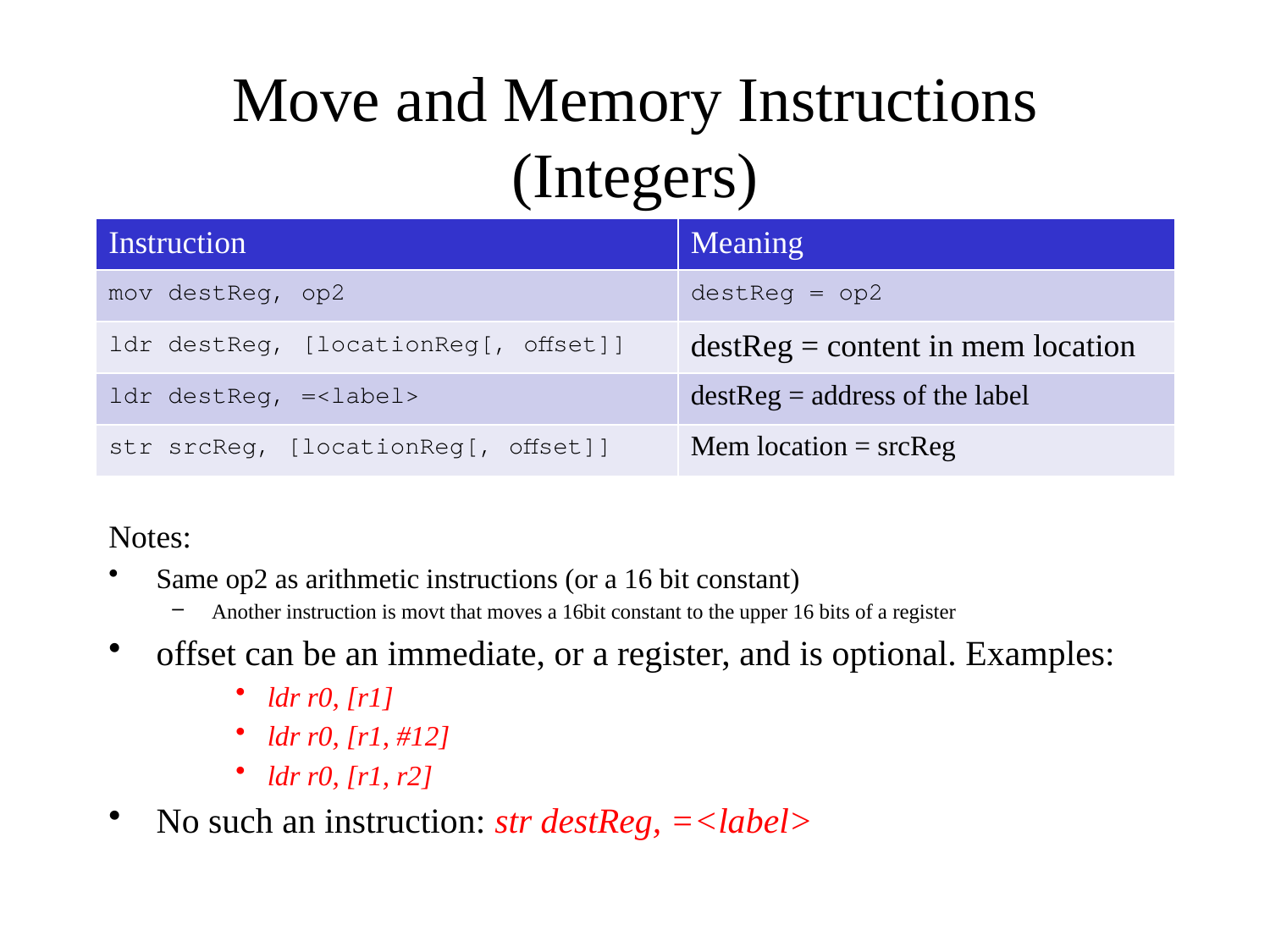

# Move and Memory Instructions (Integers)
| Instruction | Meaning |
| --- | --- |
| mov destReg, op2 | destReg = op2 |
| ldr destReg, [locationReg[, offset]] | destReg = content in mem location |
| ldr destReg, =<label> | destReg = address of the label |
| str srcReg, [locationReg[, offset]] | Mem location = srcReg |
Notes:
Same op2 as arithmetic instructions (or a 16 bit constant)
Another instruction is movt that moves a 16bit constant to the upper 16 bits of a register
offset can be an immediate, or a register, and is optional. Examples:
ldr r0, [r1]
ldr r0, [r1, #12]
ldr r0, [r1, r2]
No such an instruction: str destReg, =<label>